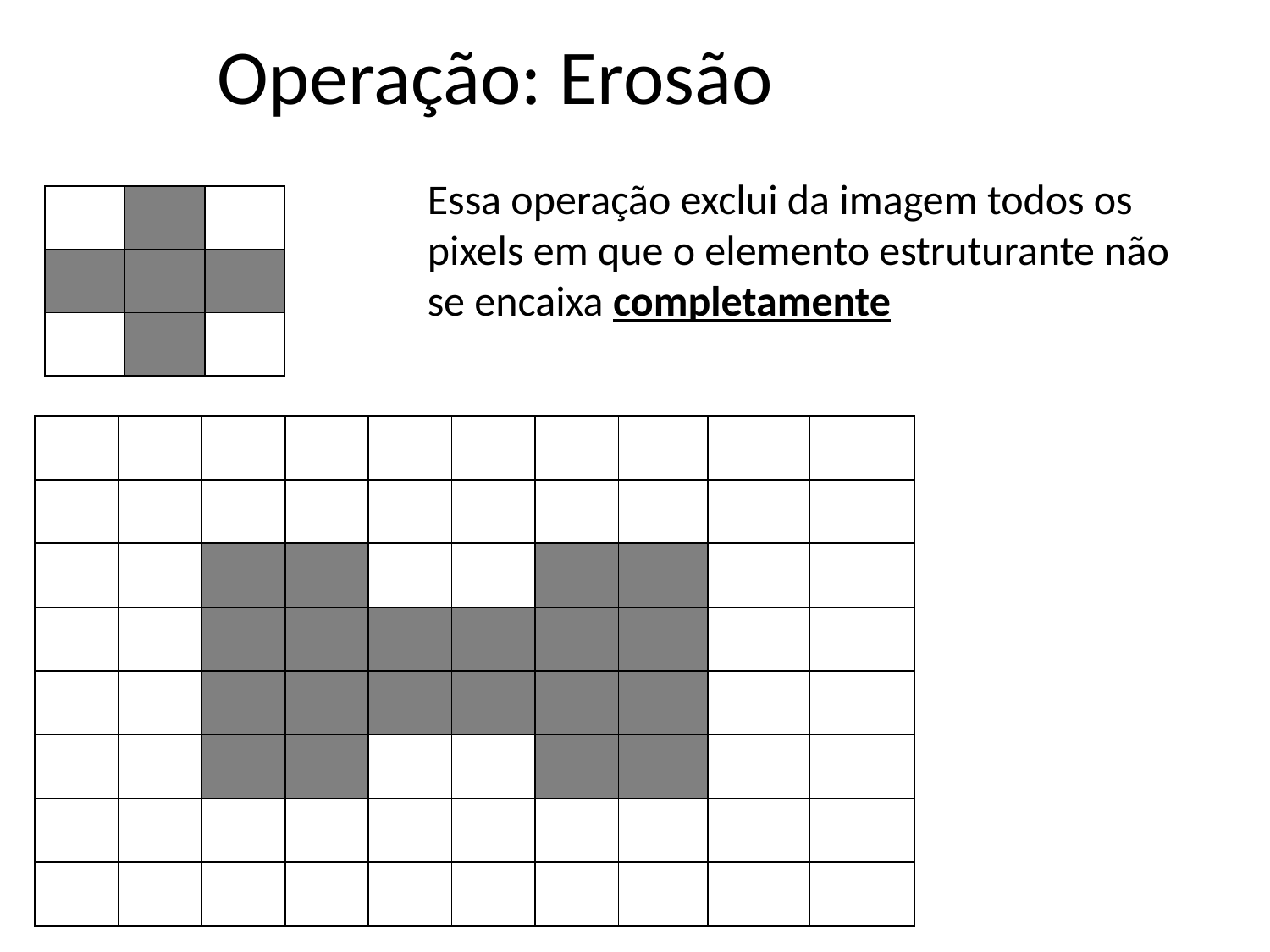

Operação: Erosão
Essa operação exclui da imagem todos os pixels em que o elemento estruturante não se encaixa completamente
|  |  |  |
| --- | --- | --- |
|  |  |  |
|  |  |  |
|  |  |  |  |  |  |  |  |  |  |
| --- | --- | --- | --- | --- | --- | --- | --- | --- | --- |
|  |  |  |  |  |  |  |  |  |  |
|  |  |  |  |  |  |  |  |  |  |
|  |  |  |  |  |  |  |  |  |  |
|  |  |  |  |  |  |  |  |  |  |
|  |  |  |  |  |  |  |  |  |  |
|  |  |  |  |  |  |  |  |  |  |
|  |  |  |  |  |  |  |  |  |  |